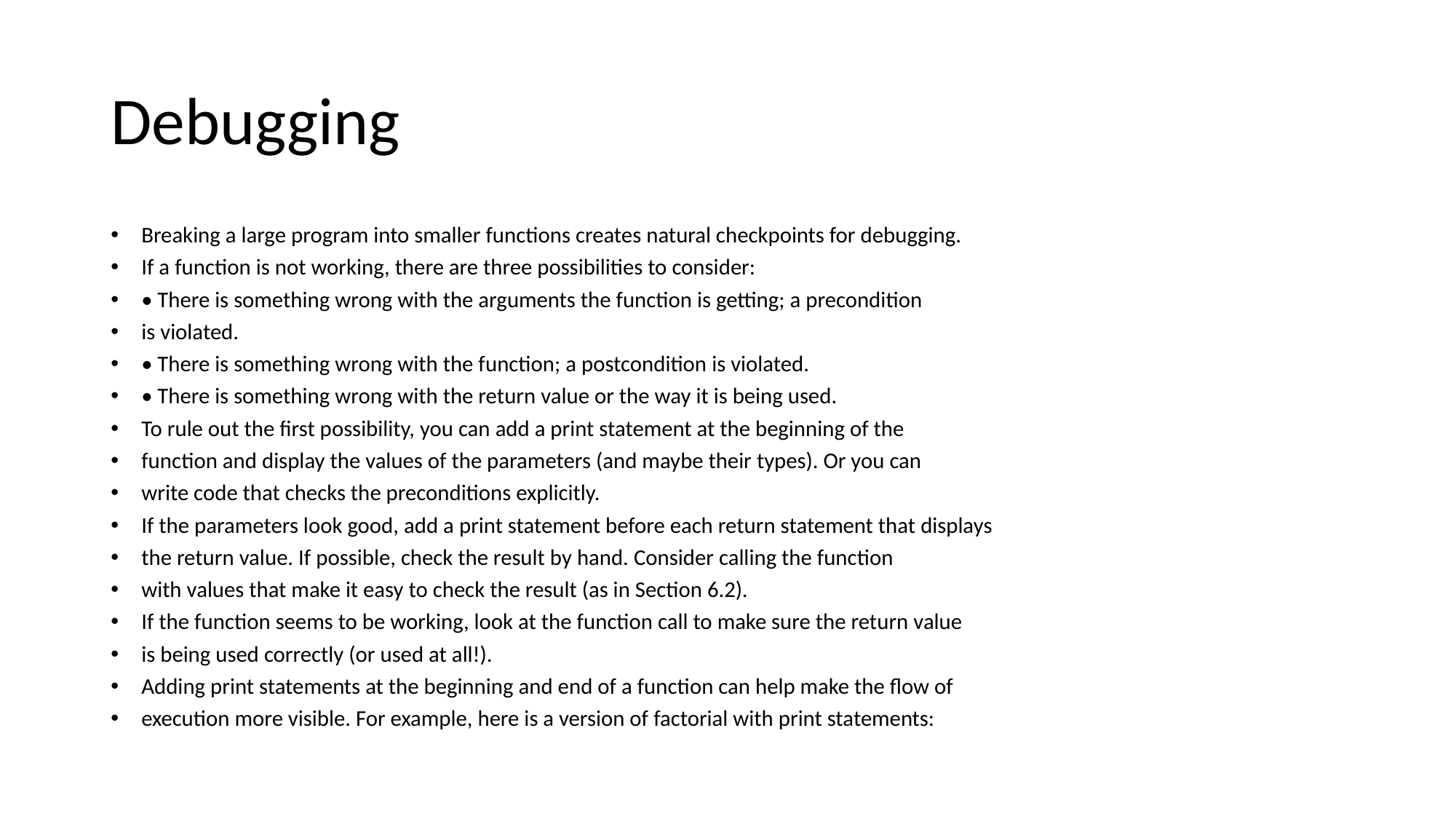

# Debugging
Breaking a large program into smaller functions creates natural checkpoints for debugging.
If a function is not working, there are three possibilities to consider:
• There is something wrong with the arguments the function is getting; a precondition
is violated.
• There is something wrong with the function; a postcondition is violated.
• There is something wrong with the return value or the way it is being used.
To rule out the first possibility, you can add a print statement at the beginning of the
function and display the values of the parameters (and maybe their types). Or you can
write code that checks the preconditions explicitly.
If the parameters look good, add a print statement before each return statement that displays
the return value. If possible, check the result by hand. Consider calling the function
with values that make it easy to check the result (as in Section 6.2).
If the function seems to be working, look at the function call to make sure the return value
is being used correctly (or used at all!).
Adding print statements at the beginning and end of a function can help make the flow of
execution more visible. For example, here is a version of factorial with print statements: